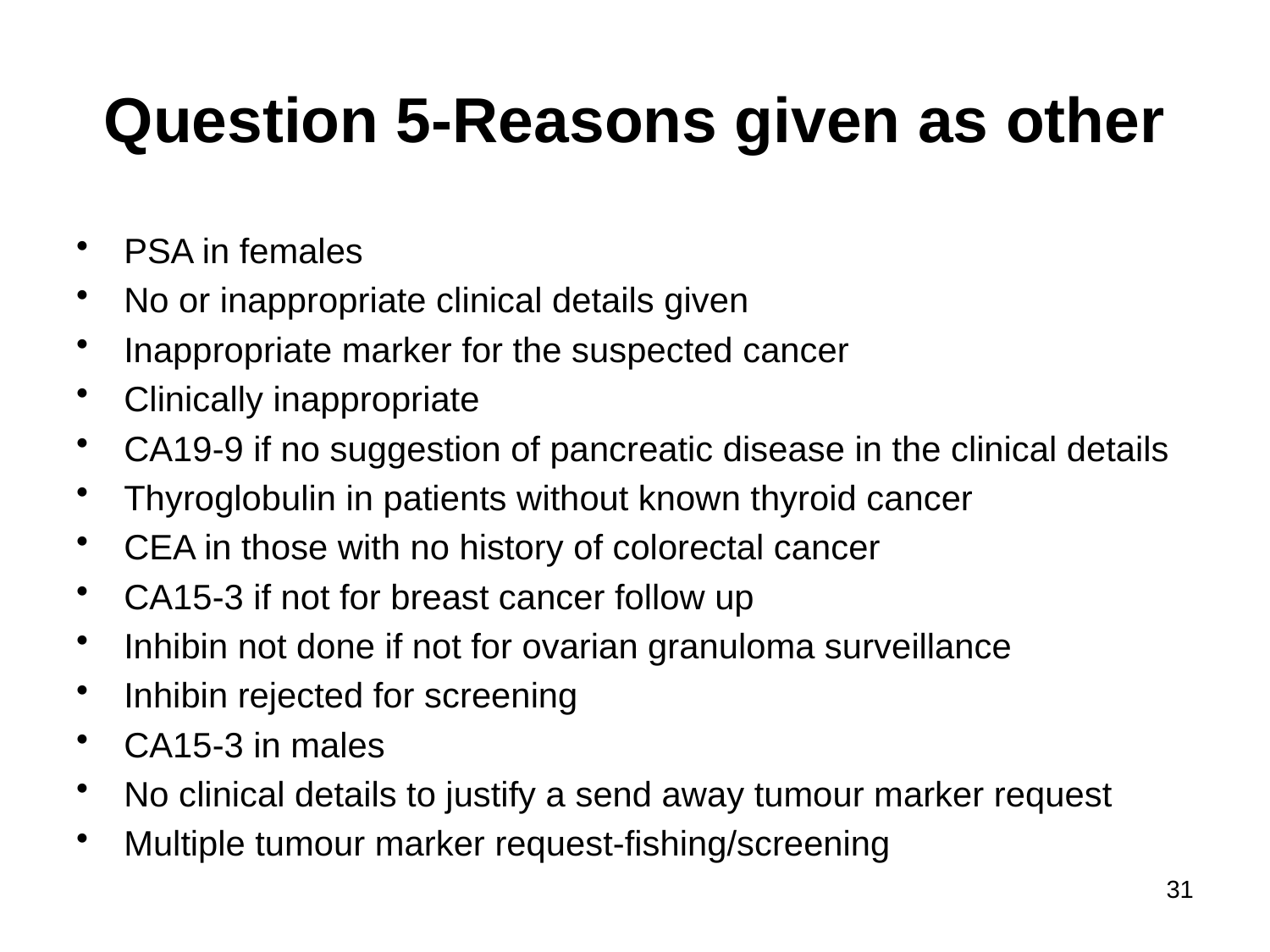

# Question 5-Reasons given as other
PSA in females
No or inappropriate clinical details given
Inappropriate marker for the suspected cancer
Clinically inappropriate
CA19-9 if no suggestion of pancreatic disease in the clinical details
Thyroglobulin in patients without known thyroid cancer
CEA in those with no history of colorectal cancer
CA15-3 if not for breast cancer follow up
Inhibin not done if not for ovarian granuloma surveillance
Inhibin rejected for screening
CA15-3 in males
No clinical details to justify a send away tumour marker request
Multiple tumour marker request-fishing/screening

31